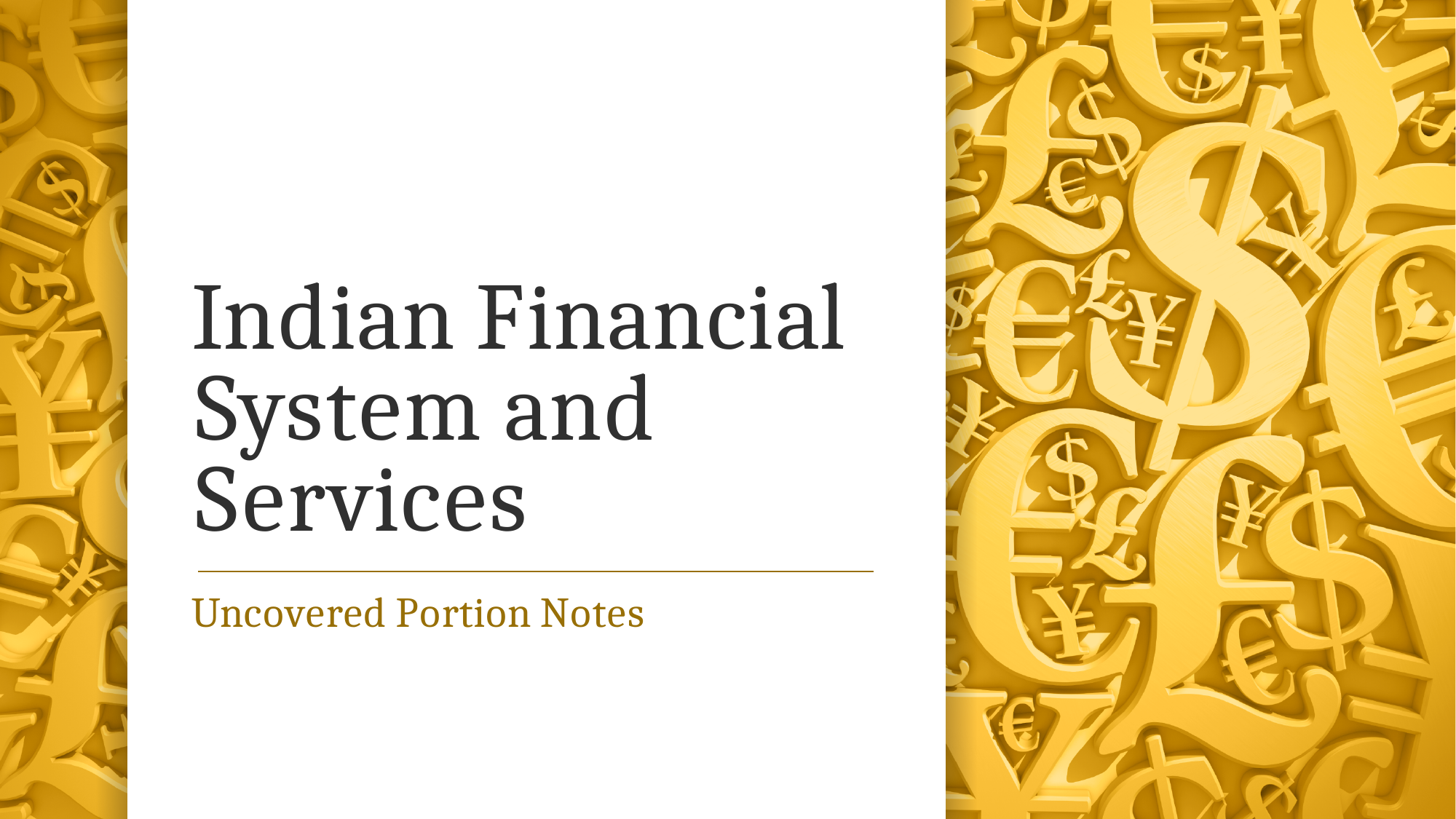

# Indian Financial System and Services
Uncovered Portion Notes